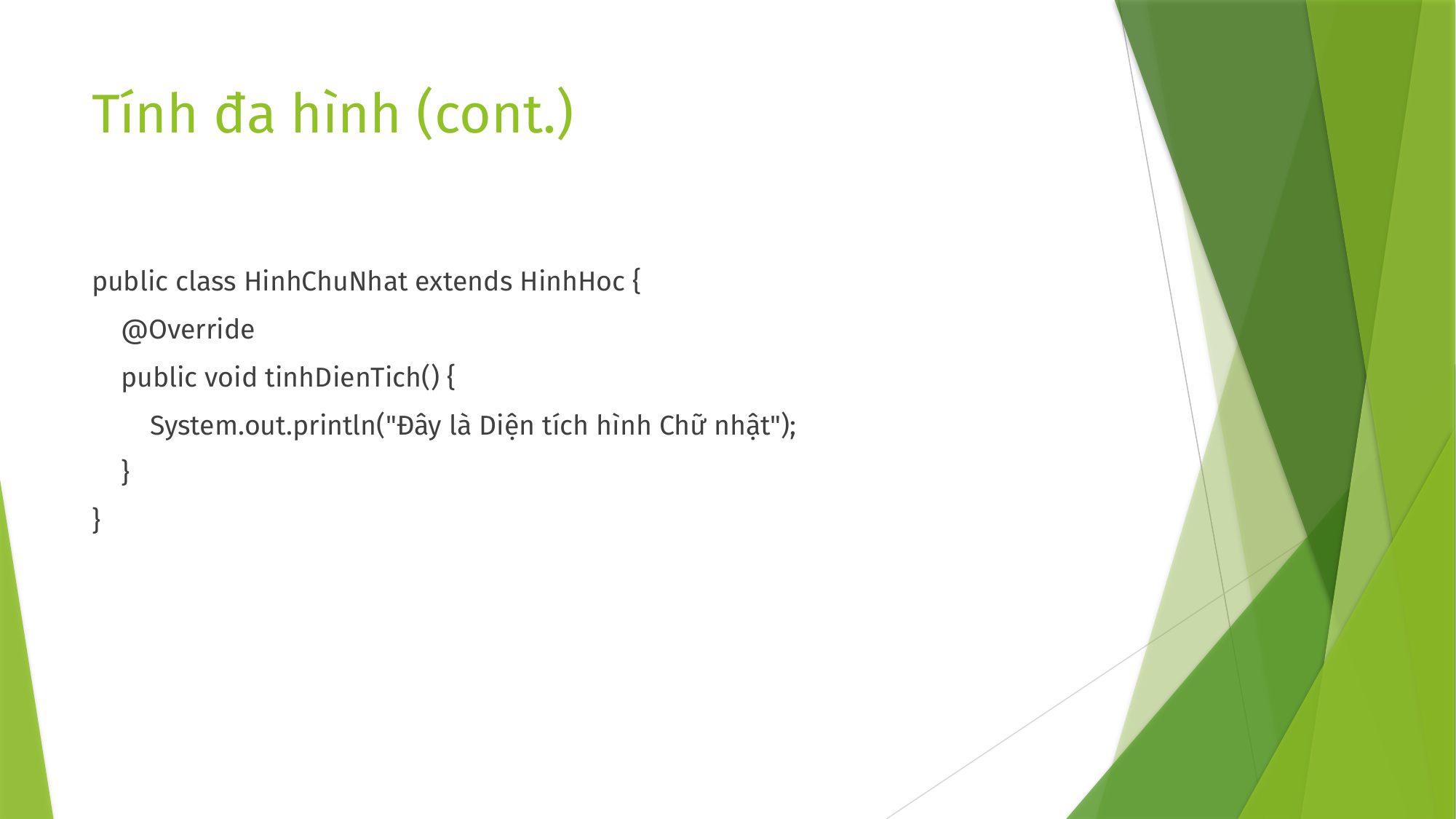

# Tính đa hình (cont.)
public class HinhChuNhat extends HinhHoc {
    @Override
    public void tinhDienTich() {
        System.out.println("Đây là Diện tích hình Chữ nhật");
    }
}